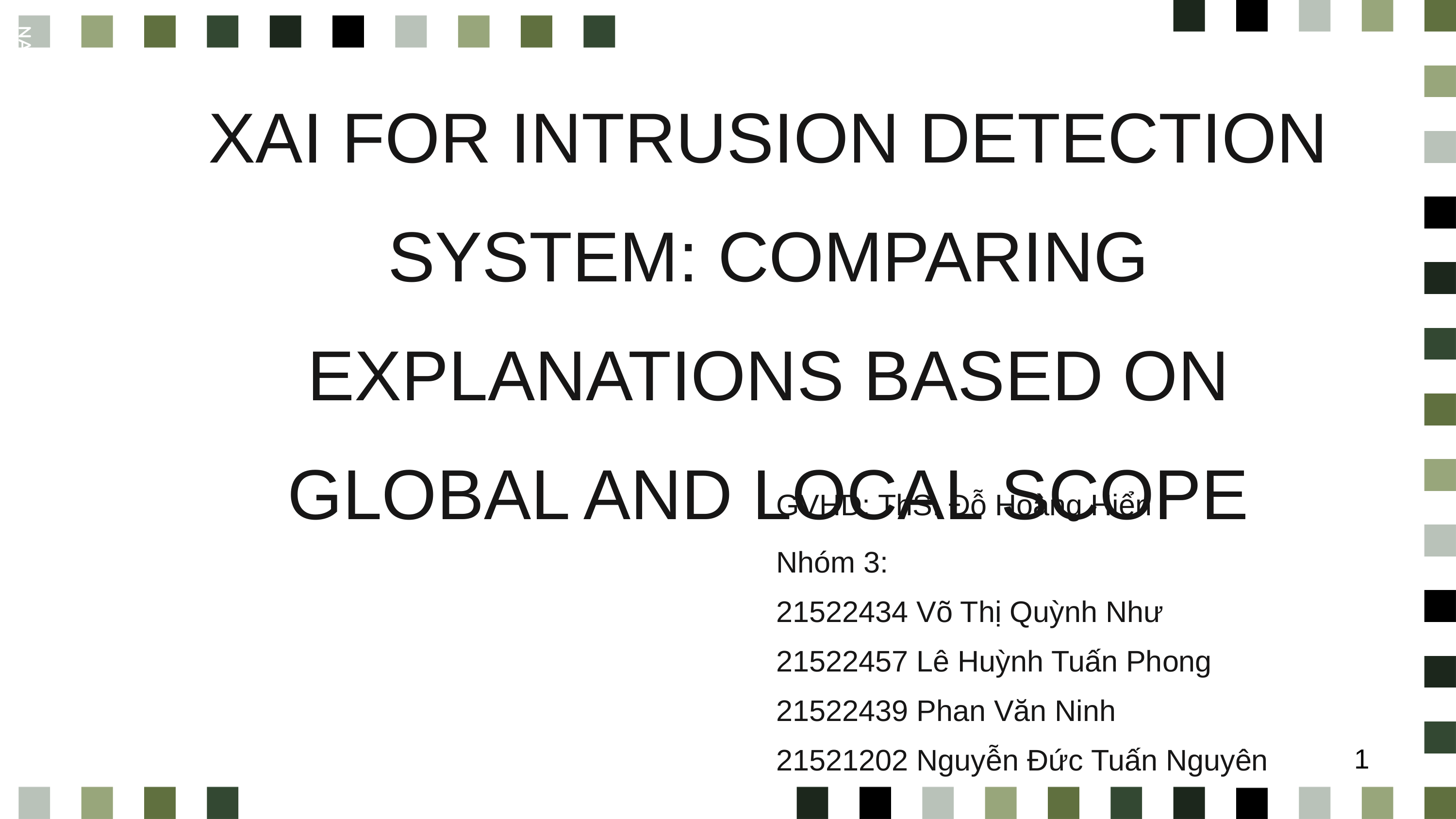

XAI FOR INTRUSION DETECTION SYSTEM: COMPARING EXPLANATIONS BASED ON GLOBAL AND LOCAL SCOPE

NAME SURNAME

GVHD: ThS. Đỗ Hoàng Hiển

Nhóm 3:
21522434 Võ Thị Quỳnh Như
21522457 Lê Huỳnh Tuấn Phong
21522439 Phan Văn Ninh
21521202 Nguyễn Đức Tuấn Nguyên

1